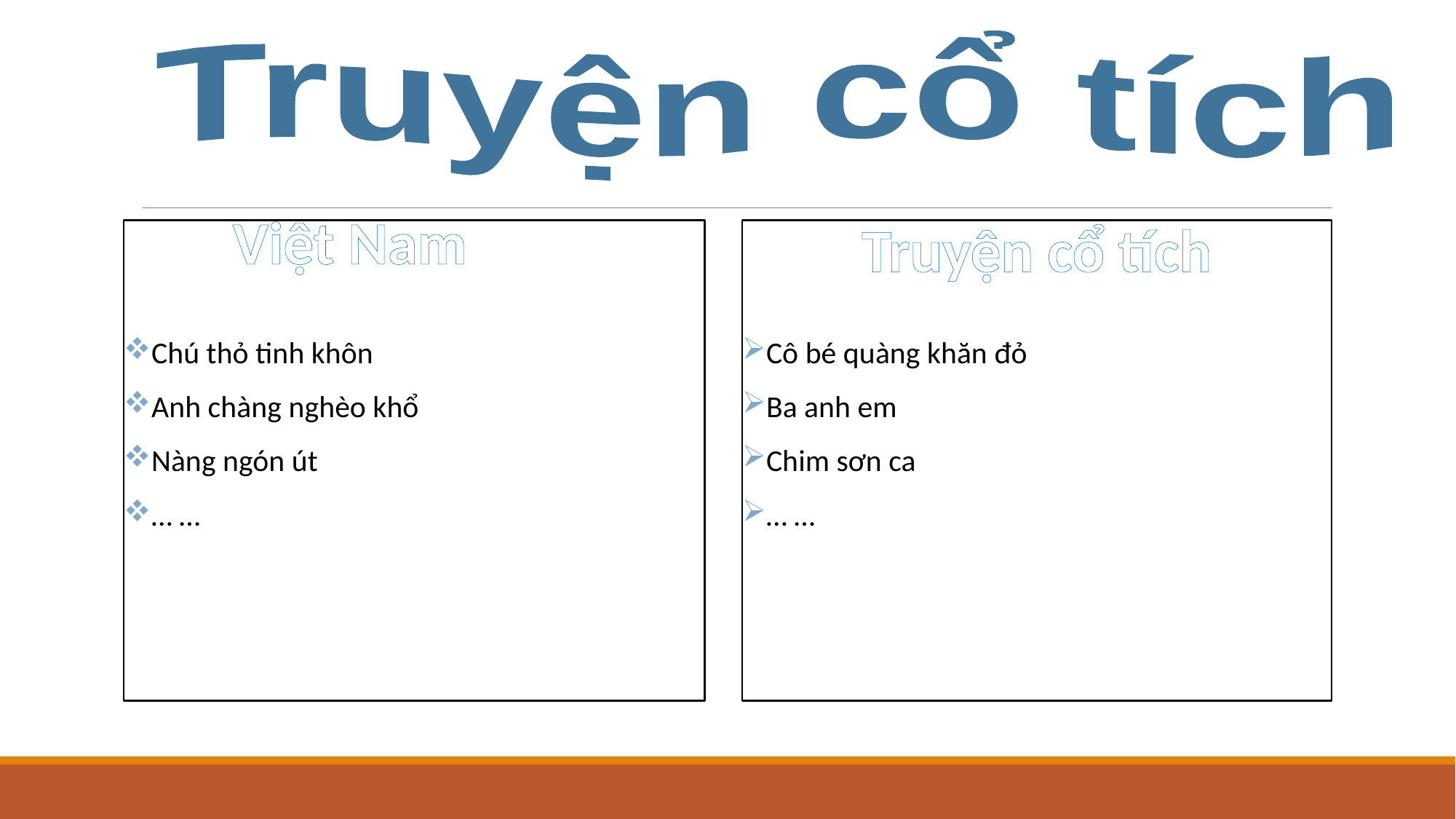

Truyện cổ tích
#
Việt Nam
Truyện cổ tích

Chú thỏ tinh khôn
Anh chàng nghèo khổ
Nàng ngón út
… …

Cô bé quàng khăn đỏ
Ba anh em
Chim sơn ca
… …